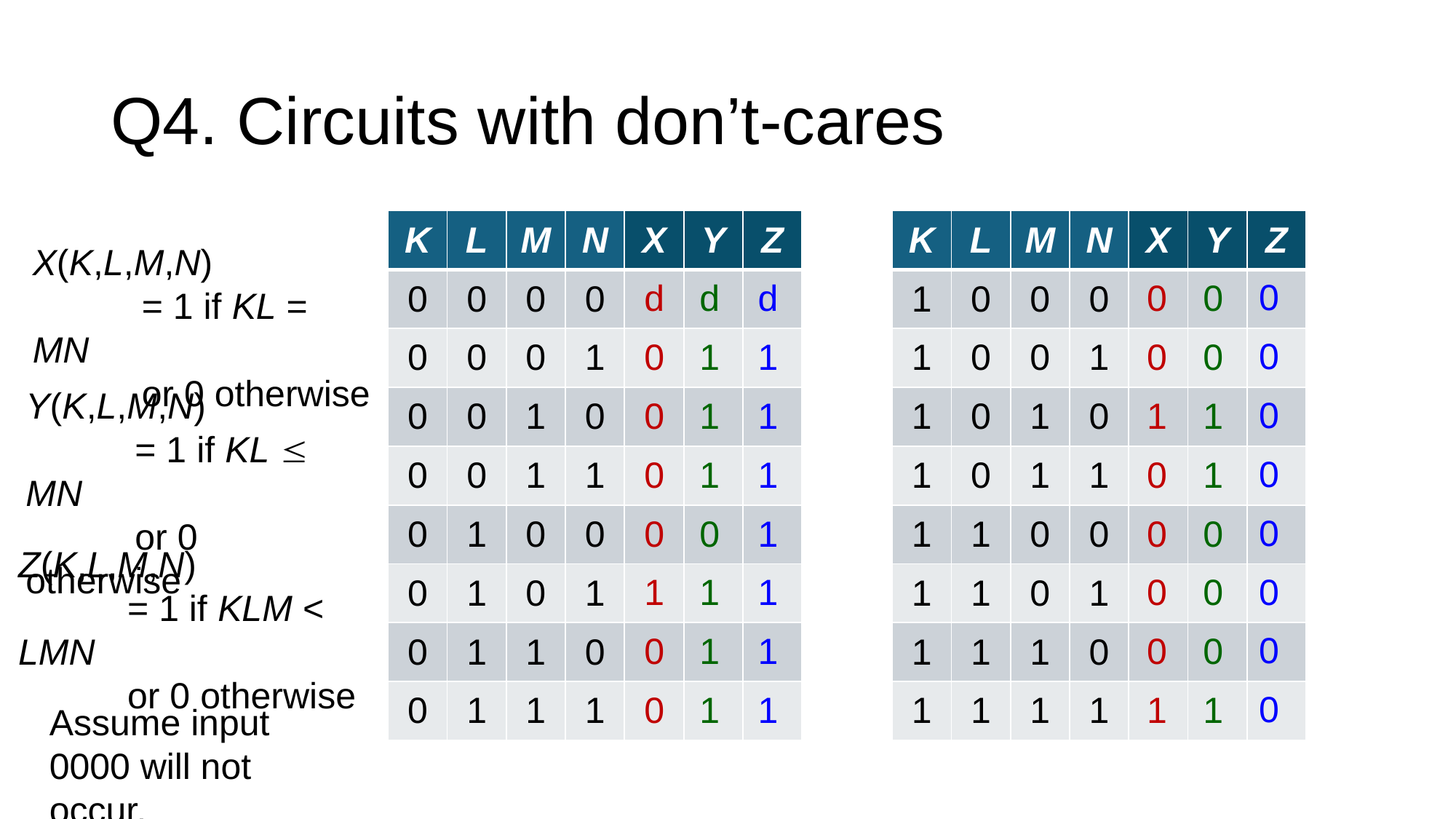

# Q4. Circuits with don’t-cares
| K | L | M | N | X | Y | Z |
| --- | --- | --- | --- | --- | --- | --- |
| 0 | 0 | 0 | 0 |  |  |  |
| 0 | 0 | 0 | 1 |  |  |  |
| 0 | 0 | 1 | 0 |  |  |  |
| 0 | 0 | 1 | 1 |  |  |  |
| 0 | 1 | 0 | 0 |  |  |  |
| 0 | 1 | 0 | 1 |  |  |  |
| 0 | 1 | 1 | 0 |  |  |  |
| 0 | 1 | 1 | 1 |  |  |  |
| K | L | M | N | X | Y | Z |
| --- | --- | --- | --- | --- | --- | --- |
| 1 | 0 | 0 | 0 |  |  |  |
| 1 | 0 | 0 | 1 |  |  |  |
| 1 | 0 | 1 | 0 |  |  |  |
| 1 | 0 | 1 | 1 |  |  |  |
| 1 | 1 | 0 | 0 |  |  |  |
| 1 | 1 | 0 | 1 |  |  |  |
| 1 | 1 | 1 | 0 |  |  |  |
| 1 | 1 | 1 | 1 |  |  |  |
X(K,L,M,N)
	= 1 if KL = MN
        	or 0 otherwise
0
0
0
0
0
0
0
0
d
0
0
0
0
1
0
0
d
1
1
1
0
1
1
1
d
1
1
1
1
1
1
1
0
0
1
0
0
0
0
1
0
0
1
1
0
0
0
1
Y(K,L,M,N)
	= 1 if KL ≤ MN
	or 0 otherwise
Z(K,L,M,N)
	= 1 if KLM < LMN
	or 0 otherwise
Assume input 0000 will not occur.